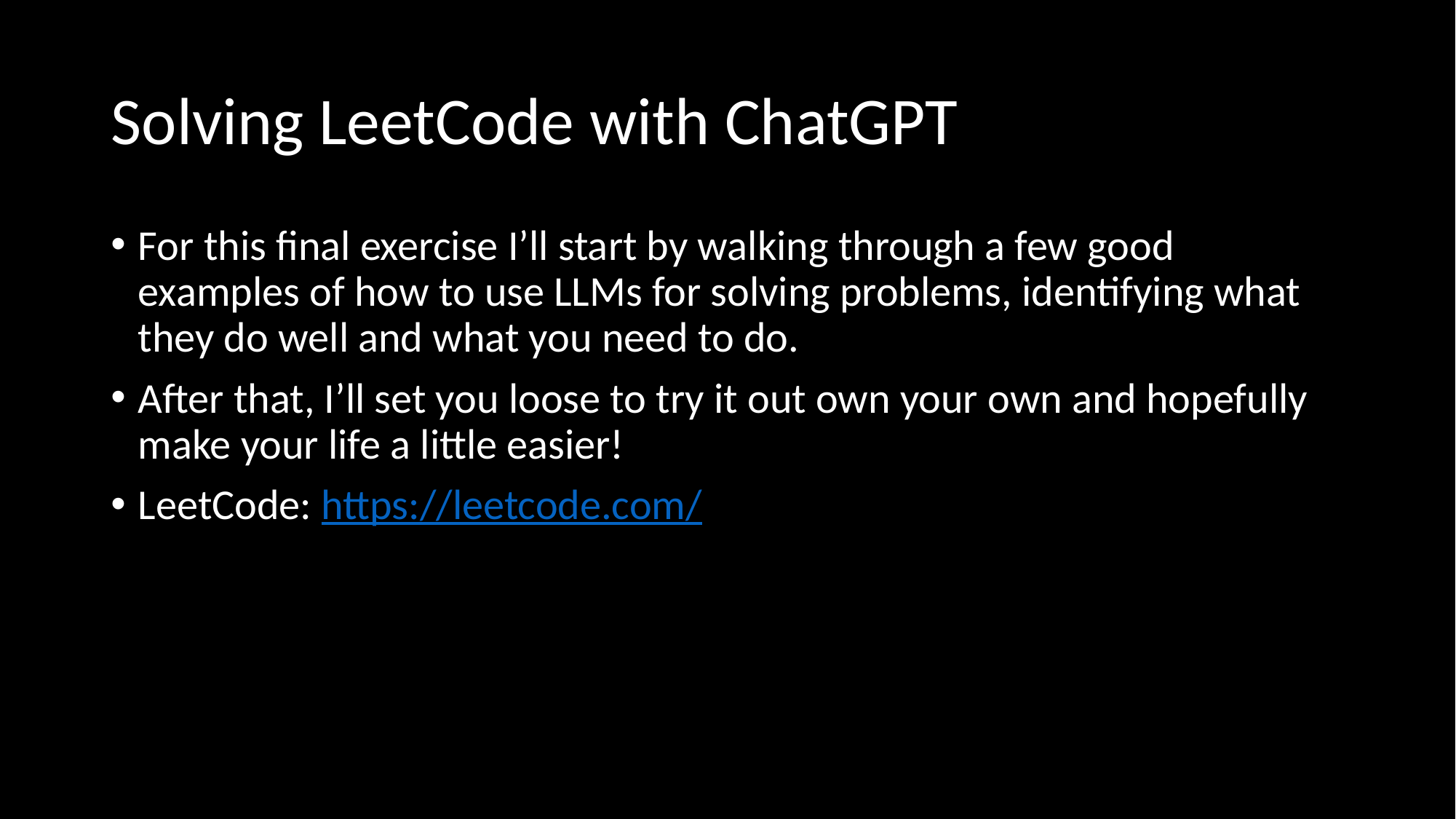

# Solving LeetCode with ChatGPT
For this final exercise I’ll start by walking through a few good examples of how to use LLMs for solving problems, identifying what they do well and what you need to do.
After that, I’ll set you loose to try it out own your own and hopefully make your life a little easier!
LeetCode: https://leetcode.com/